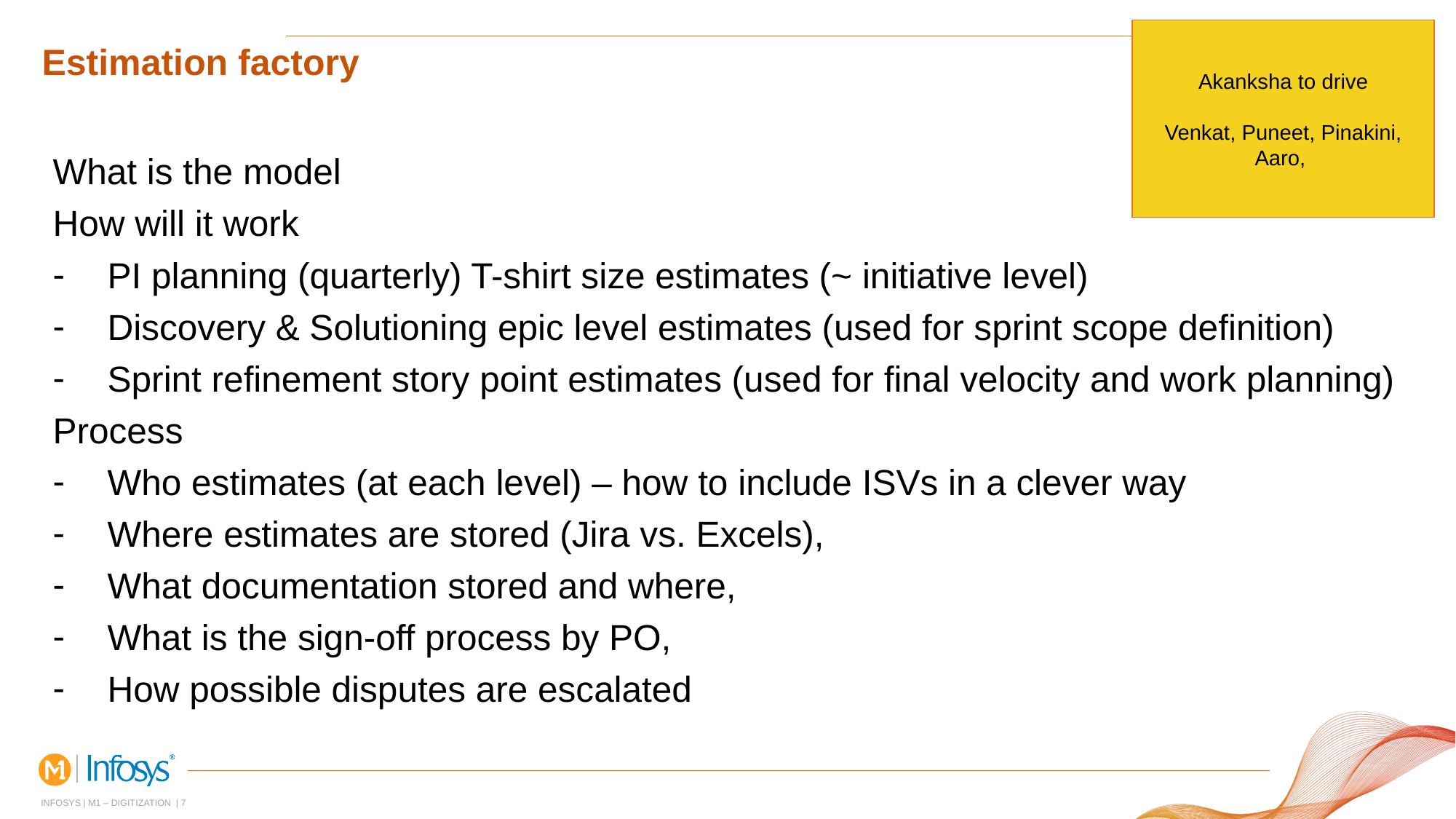

Akanksha to drive

Venkat, Puneet, Pinakini, Aaro,
# Estimation factory

What is the model
How will it work
PI planning (quarterly) T-shirt size estimates (~ initiative level)
Discovery & Solutioning epic level estimates (used for sprint scope definition)
Sprint refinement story point estimates (used for final velocity and work planning)
Process
Who estimates (at each level) – how to include ISVs in a clever way
Where estimates are stored (Jira vs. Excels),
What documentation stored and where,
What is the sign-off process by PO,
How possible disputes are escalated